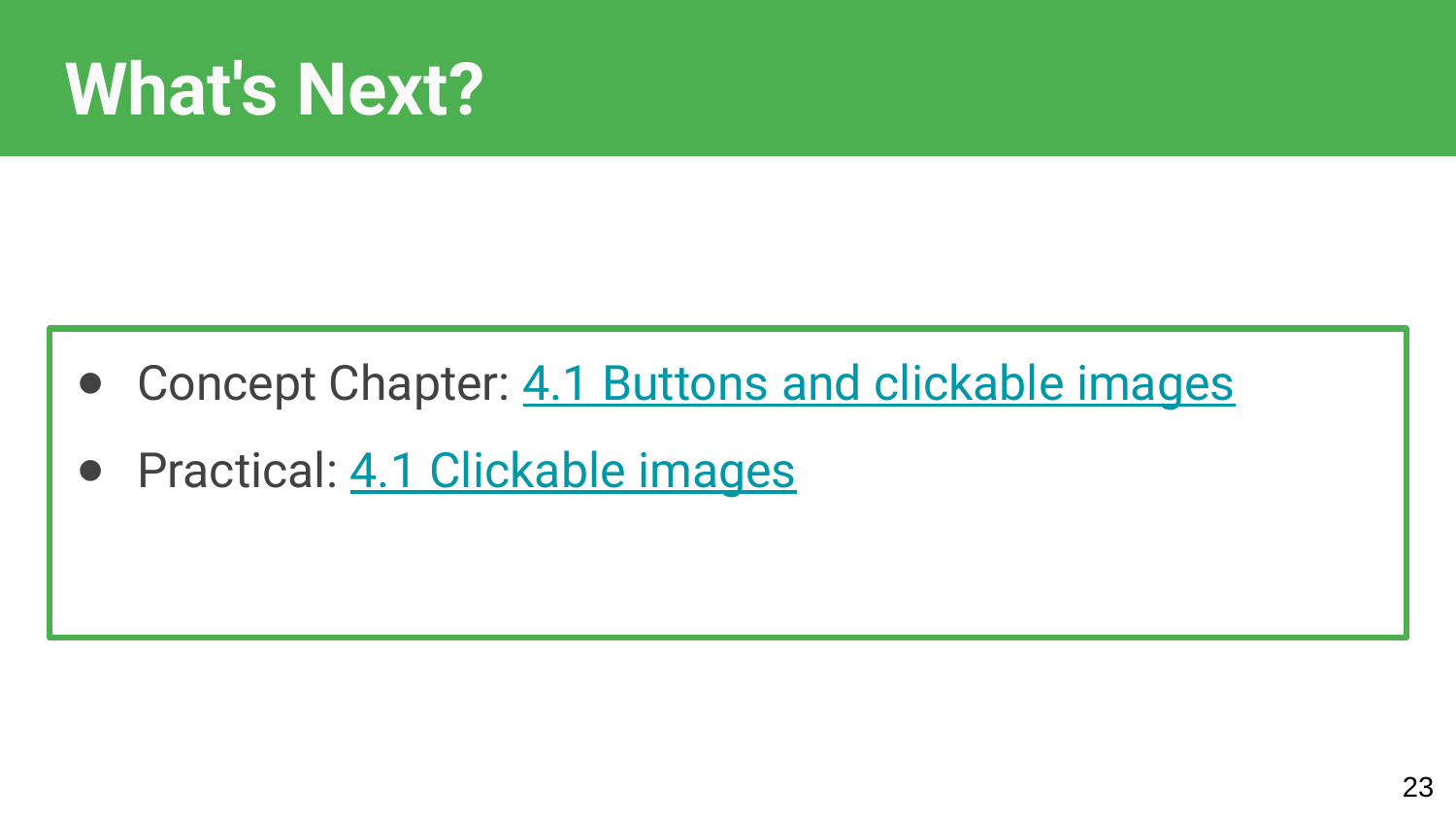

# What's Next?
Concept Chapter: 4.1 Buttons and clickable images
Practical: 4.1 Clickable images
23